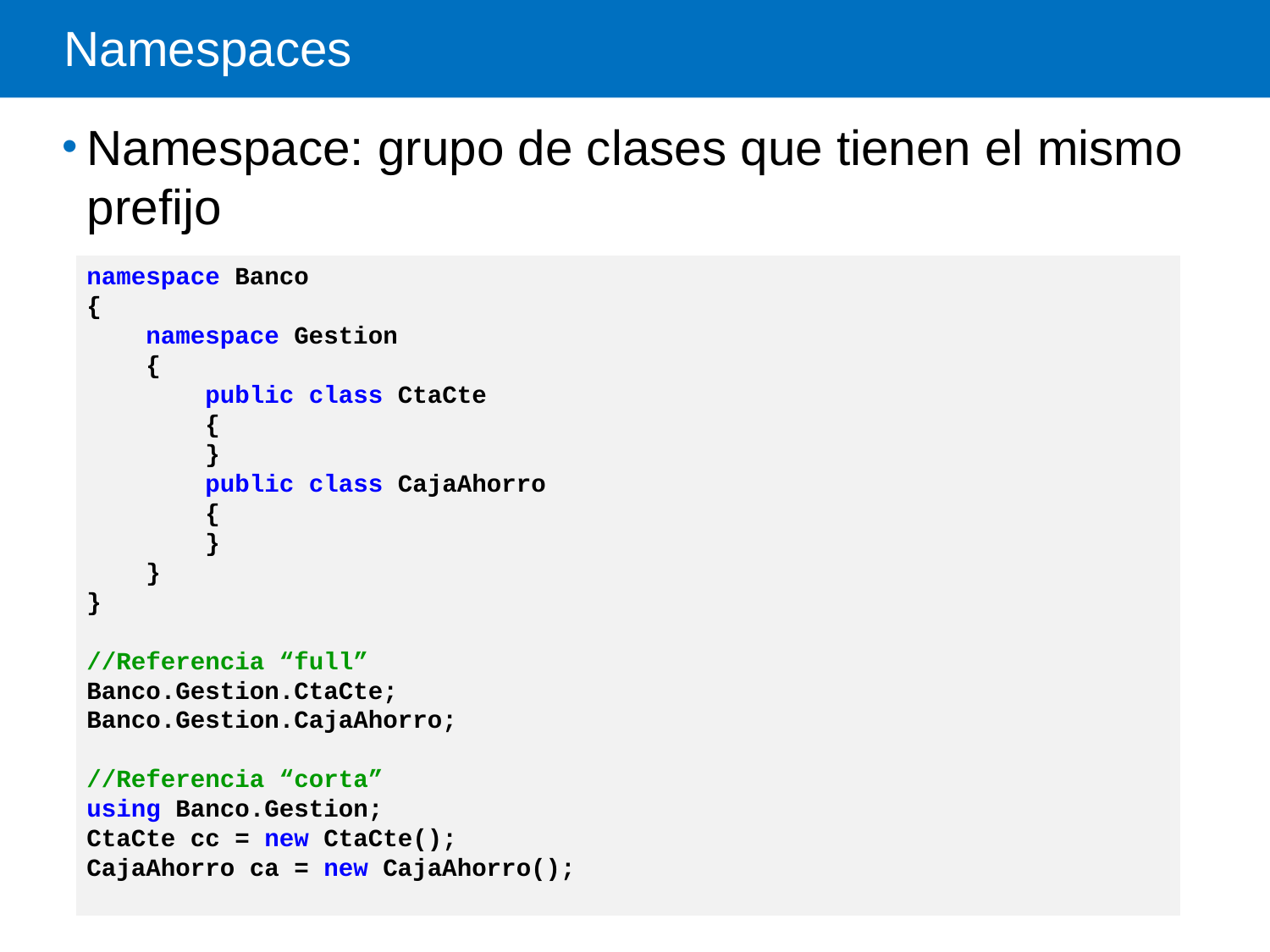

# Namespaces
Namespace: grupo de clases que tienen el mismo prefijo
namespace Banco
{
    namespace Gestion
    {
        public class CtaCte
        {
        }
        public class CajaAhorro
        {
        }
    }
}

//Referencia “full”
Banco.Gestion.CtaCte;
Banco.Gestion.CajaAhorro;

//Referencia “corta”
using Banco.Gestion;
CtaCte cc = new CtaCte();
CajaAhorro ca = new CajaAhorro();